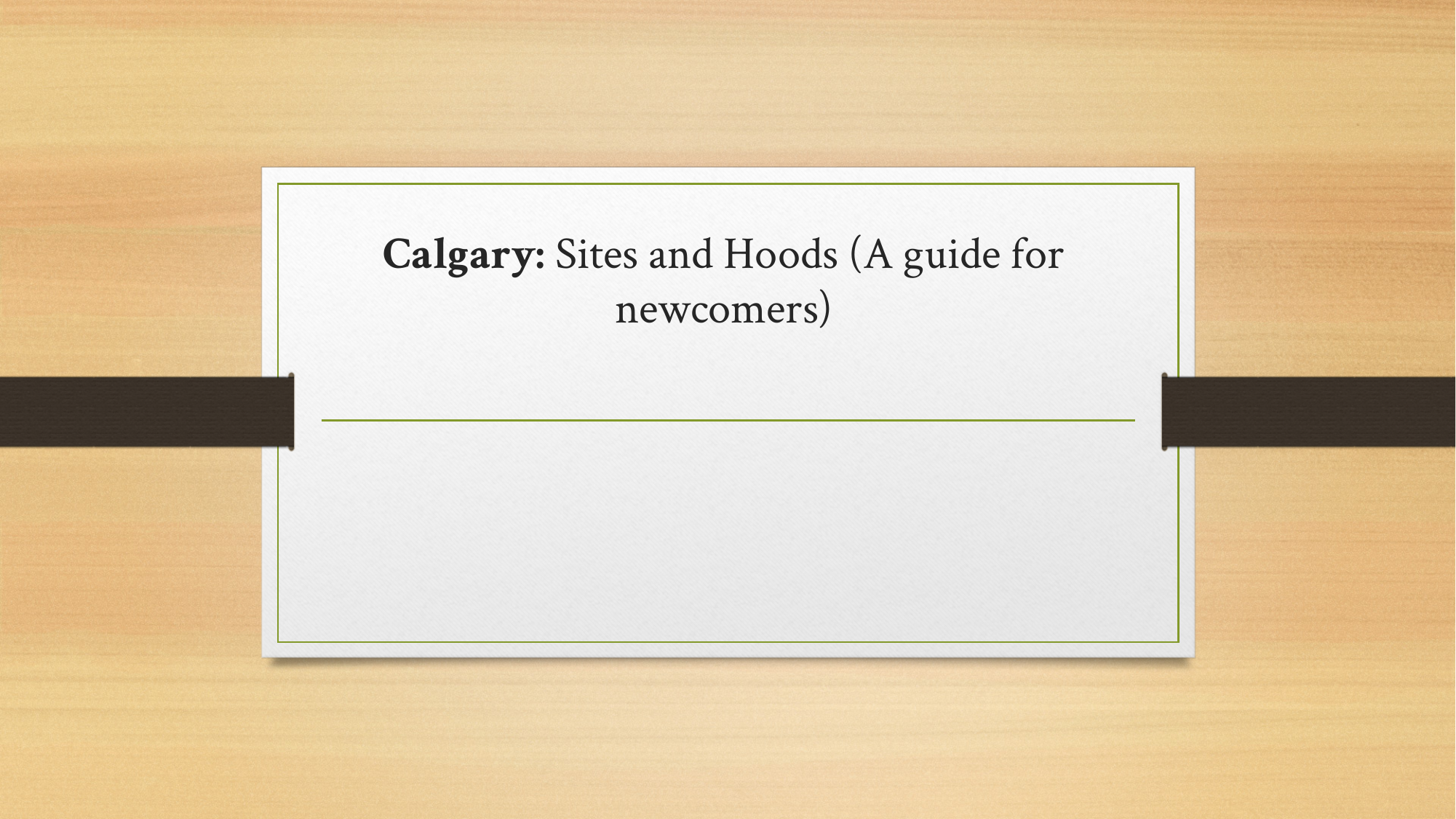

# Calgary: Sites and Hoods (A guide for newcomers)